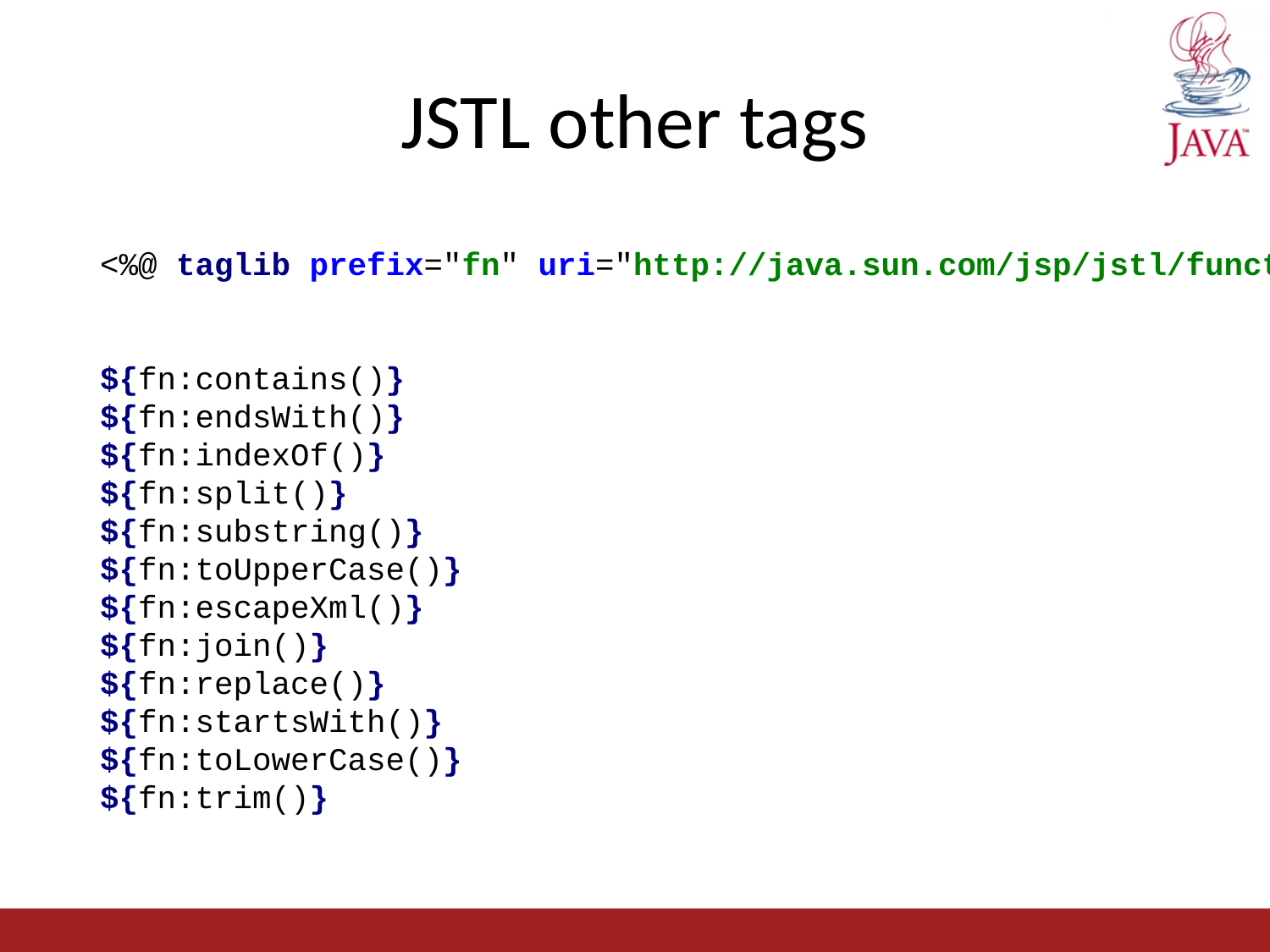

# JSTL other tags
<%@ taglib prefix="fn" uri="http://java.sun.com/jsp/jstl/functions" %>
${fn:contains()}
${fn:endsWith()}
${fn:indexOf()}
${fn:split()}
${fn:substring()}
${fn:toUpperCase()}
${fn:escapeXml()}
${fn:join()}
${fn:replace()}
${fn:startsWith()}
${fn:toLowerCase()}
${fn:trim()}